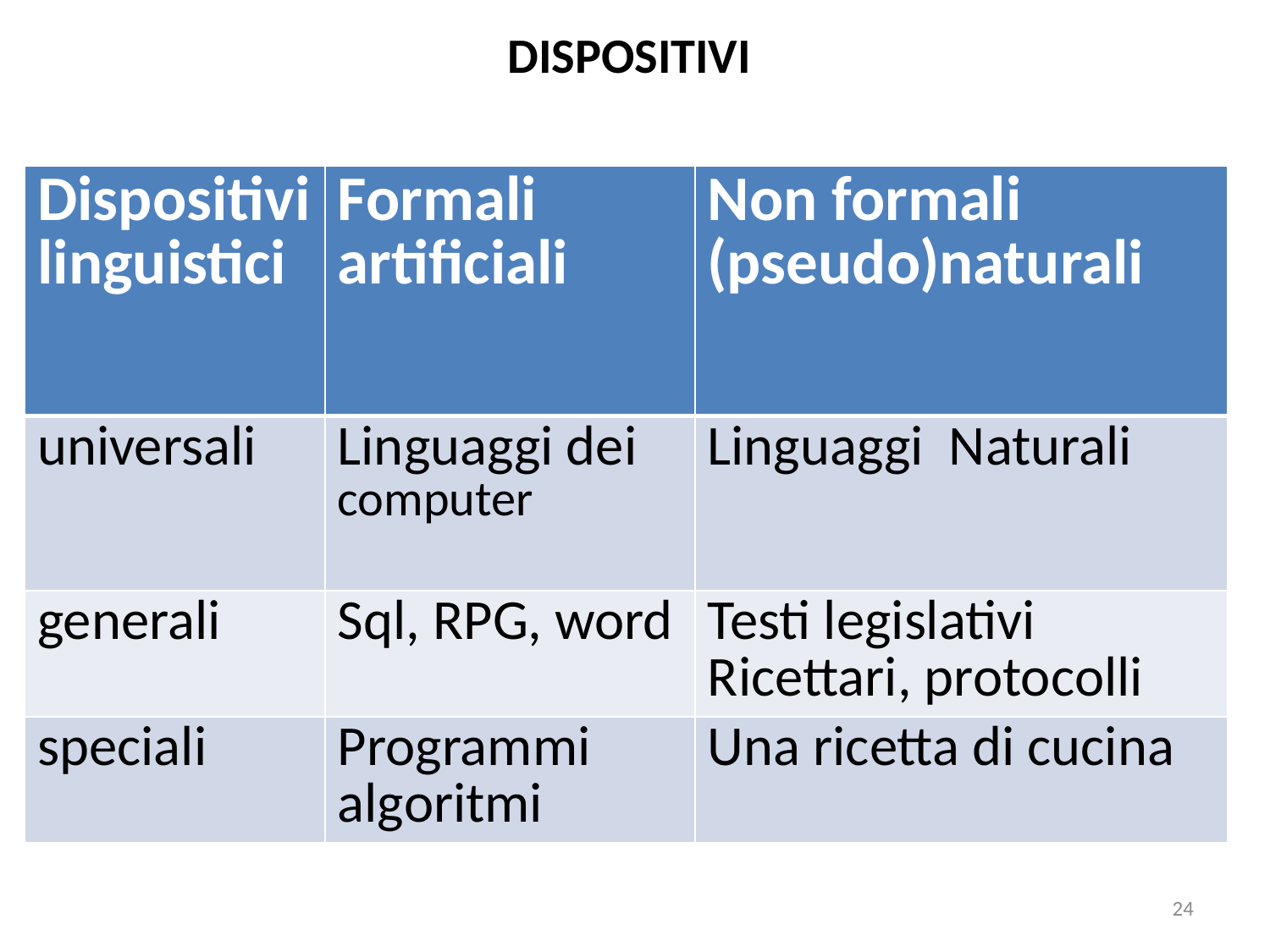

# DISPOSITIVI
| Dispositivi linguistici | Formali artificiali | Non formali (pseudo)naturali |
| --- | --- | --- |
| universali | Linguaggi dei computer | Linguaggi Naturali |
| generali | Sql, RPG, word | Testi legislativi Ricettari, protocolli |
| speciali | Programmi algoritmi | Una ricetta di cucina |
24